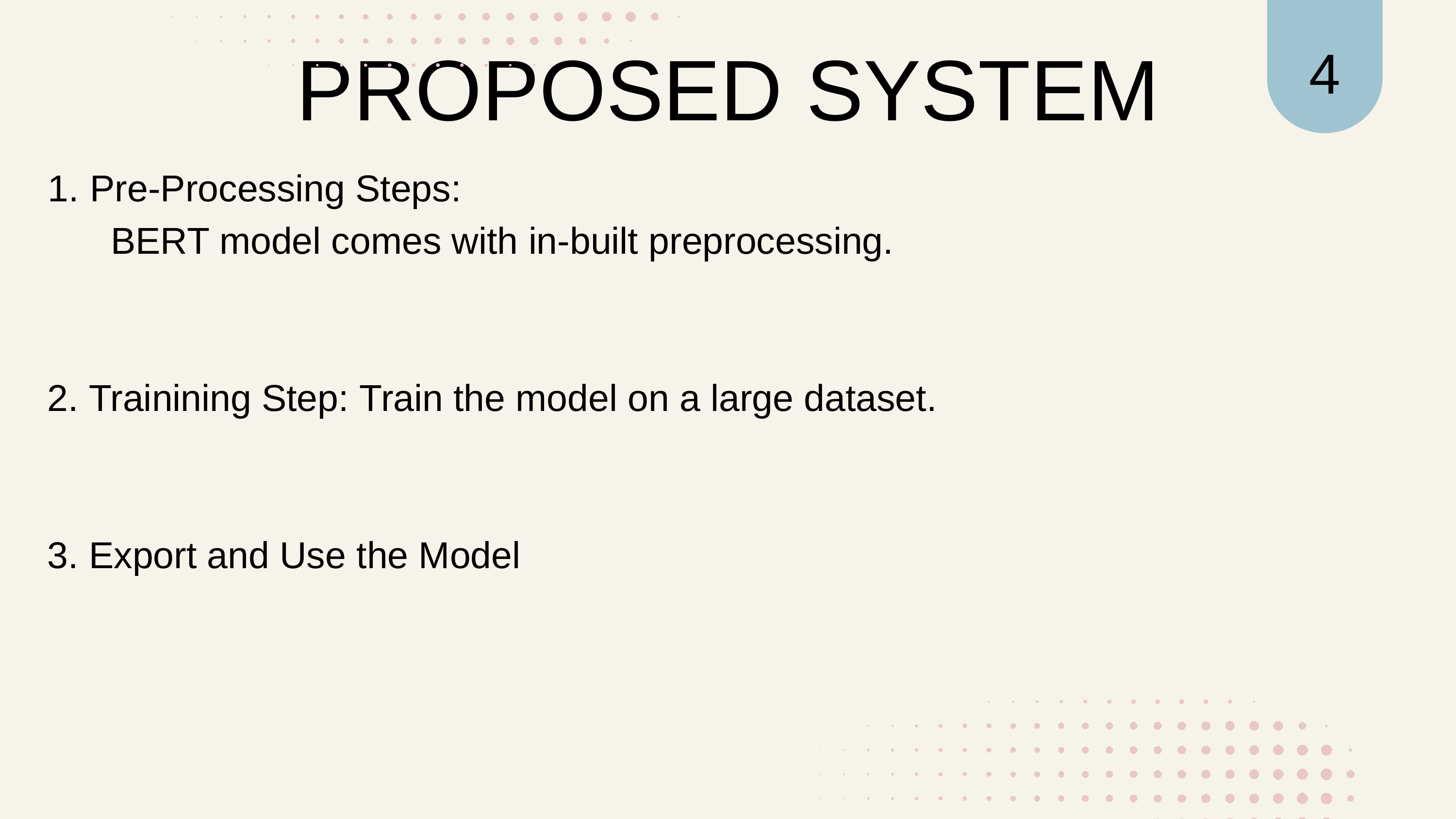

4

PROPOSED SYSTEM
 Pre-Processing Steps:                                                                                                   BERT model comes with in-built preprocessing.

   2. Trainining Step: Train the model on a large dataset.

   3. Export and Use the Model